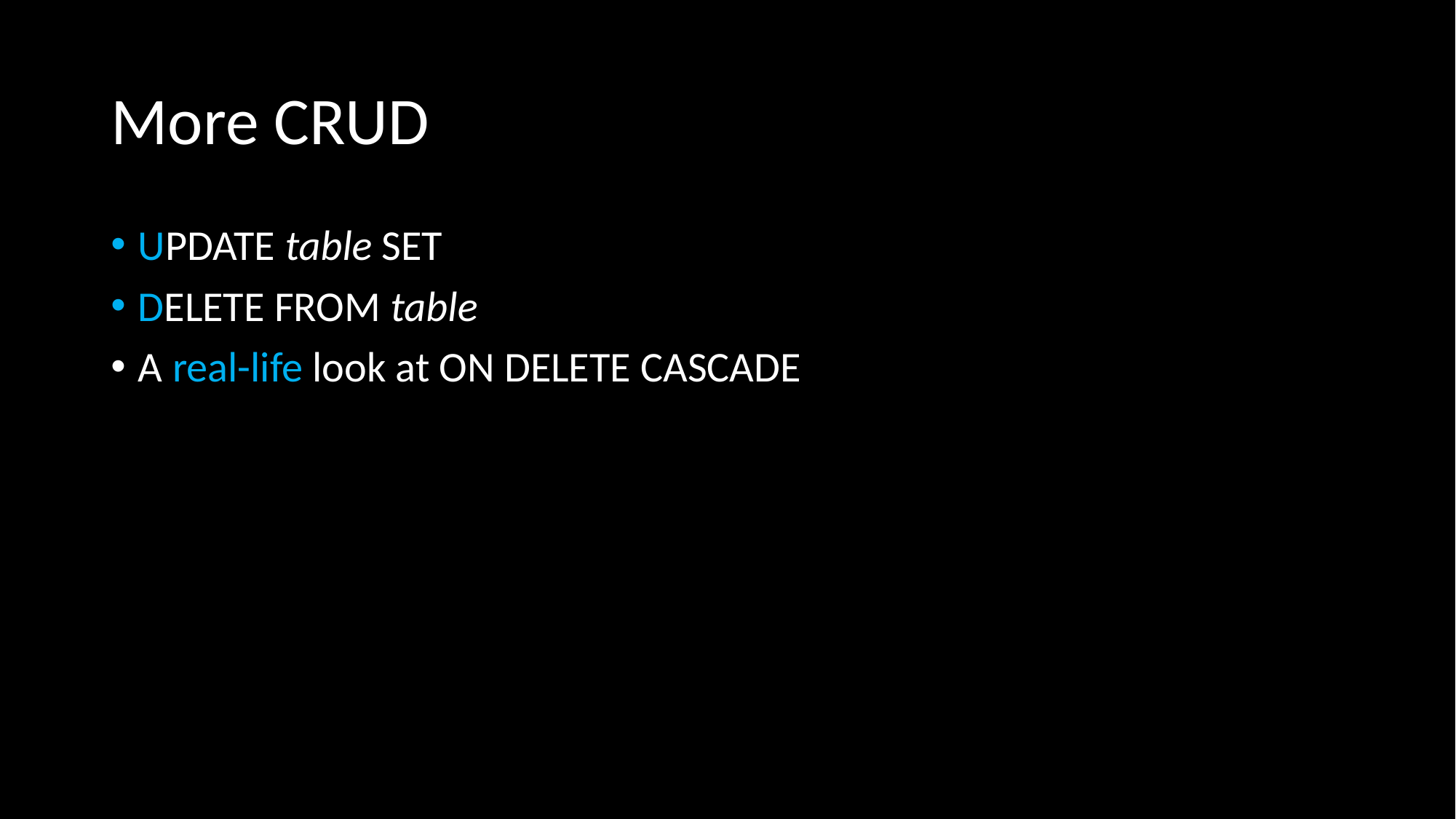

# More CRUD
UPDATE table SET
DELETE FROM table
A real-life look at ON DELETE CASCADE